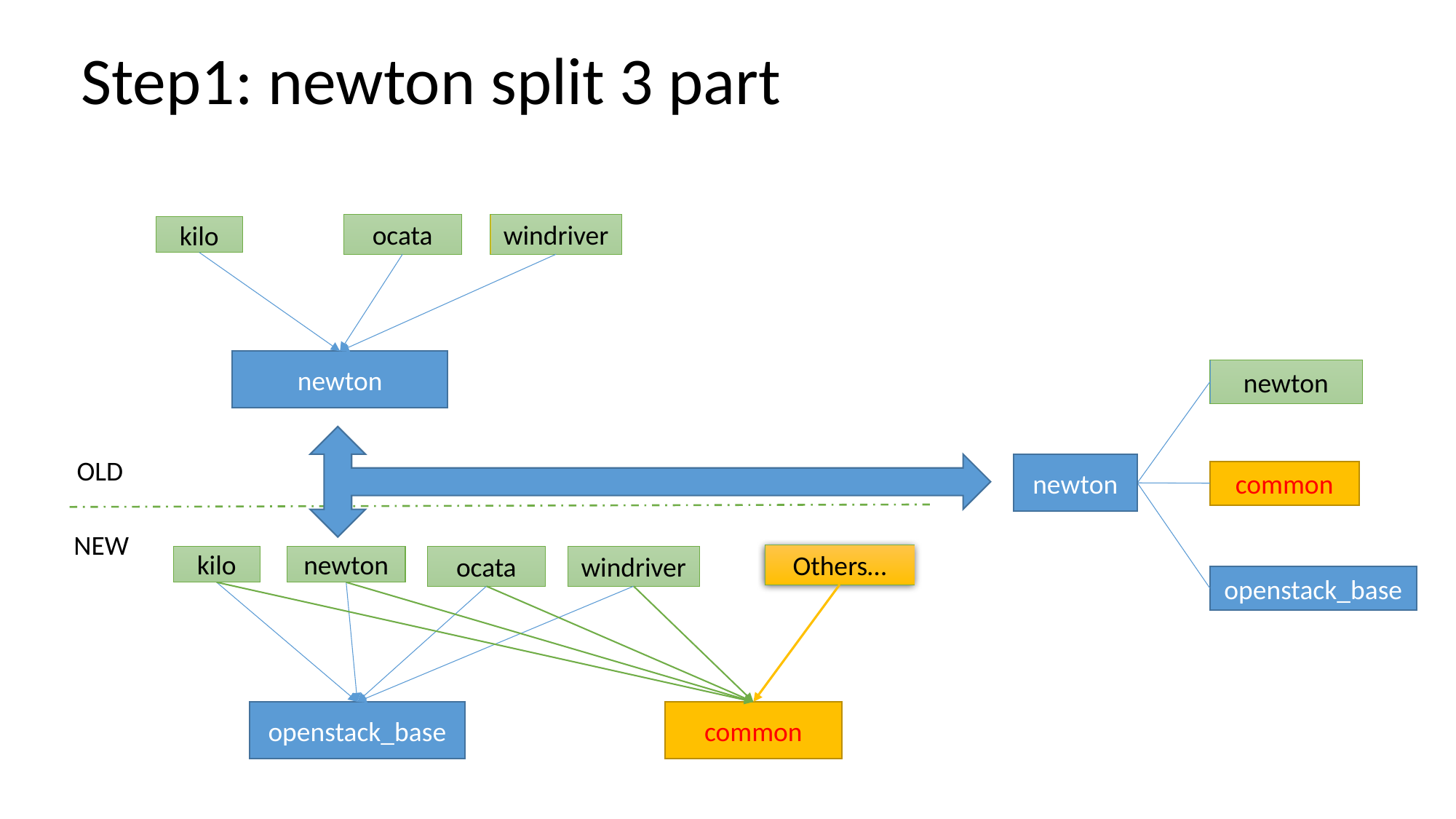

# Step1: newton split 3 part

ocata
windriver
kilo
newton
newton
OLD
newton
common
NEW
Others…
kilo
newton
ocata
windriver
openstack_base
openstack_base
common